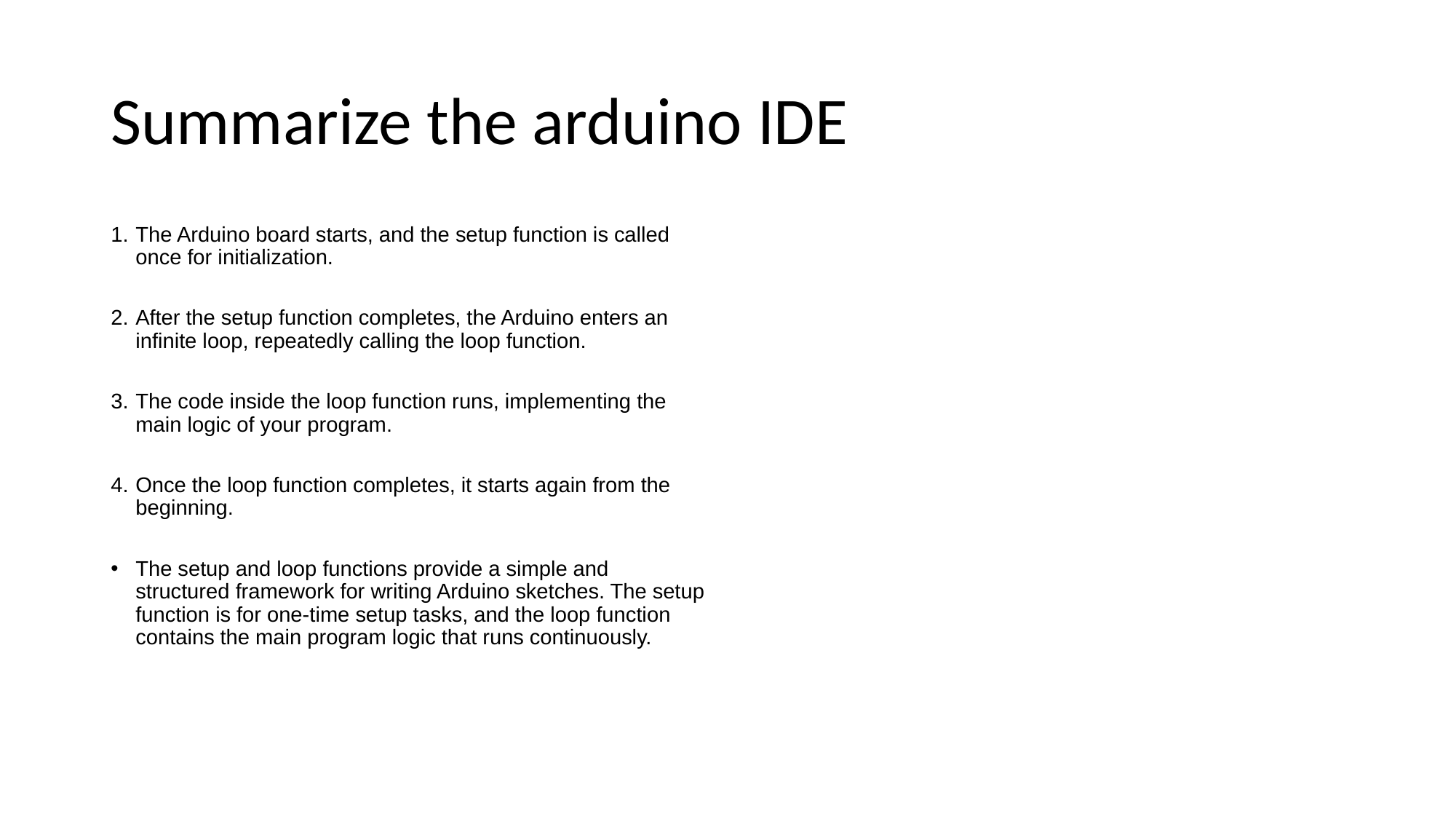

# Summarize the arduino IDE
The Arduino board starts, and the setup function is called once for initialization.

After the setup function completes, the Arduino enters an infinite loop, repeatedly calling the loop function.

The code inside the loop function runs, implementing the main logic of your program.

Once the loop function completes, it starts again from the beginning.

The setup and loop functions provide a simple and structured framework for writing Arduino sketches. The setup function is for one-time setup tasks, and the loop function contains the main program logic that runs continuously.